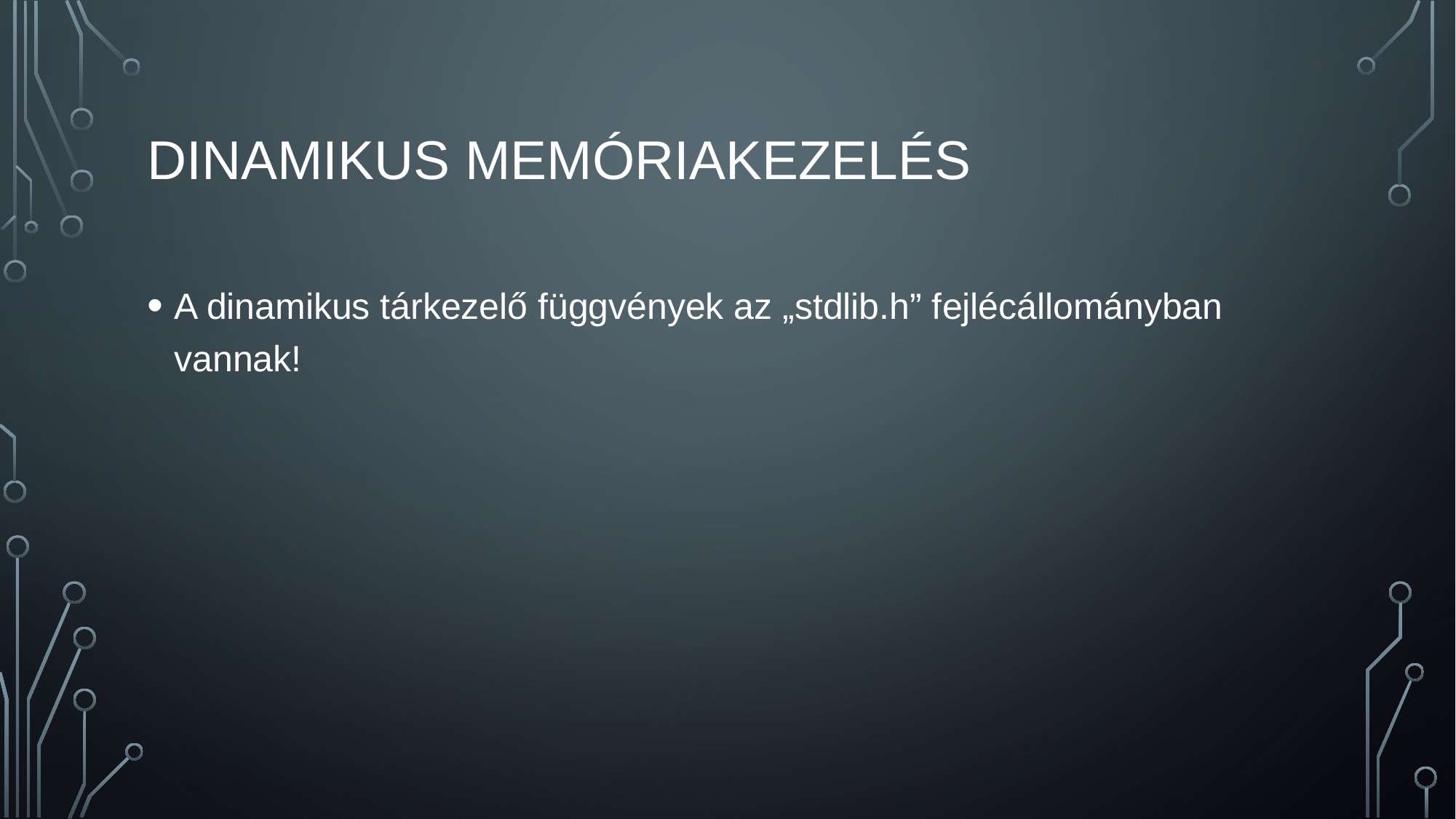

# Dinamikus Memóriakezelés
A dinamikus tárkezelő függvények az „stdlib.h” fejlécállományban vannak!